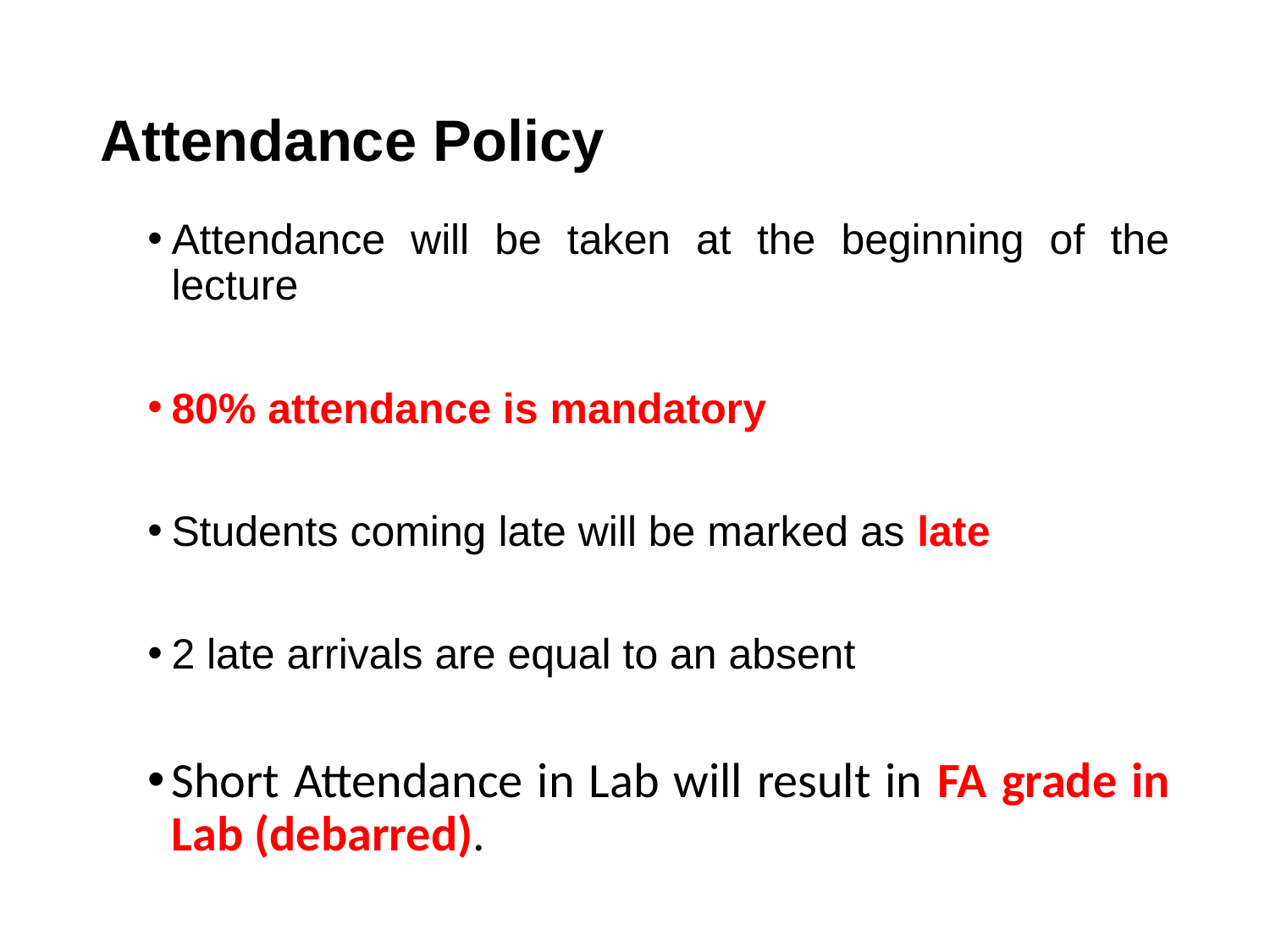

# Attendance Policy
Attendance will be taken at the beginning of the lecture

80% attendance is mandatory

Students coming late will be marked as late

2 late arrivals are equal to an absent

Short Attendance in Lab will result in FA grade in Lab (debarred).